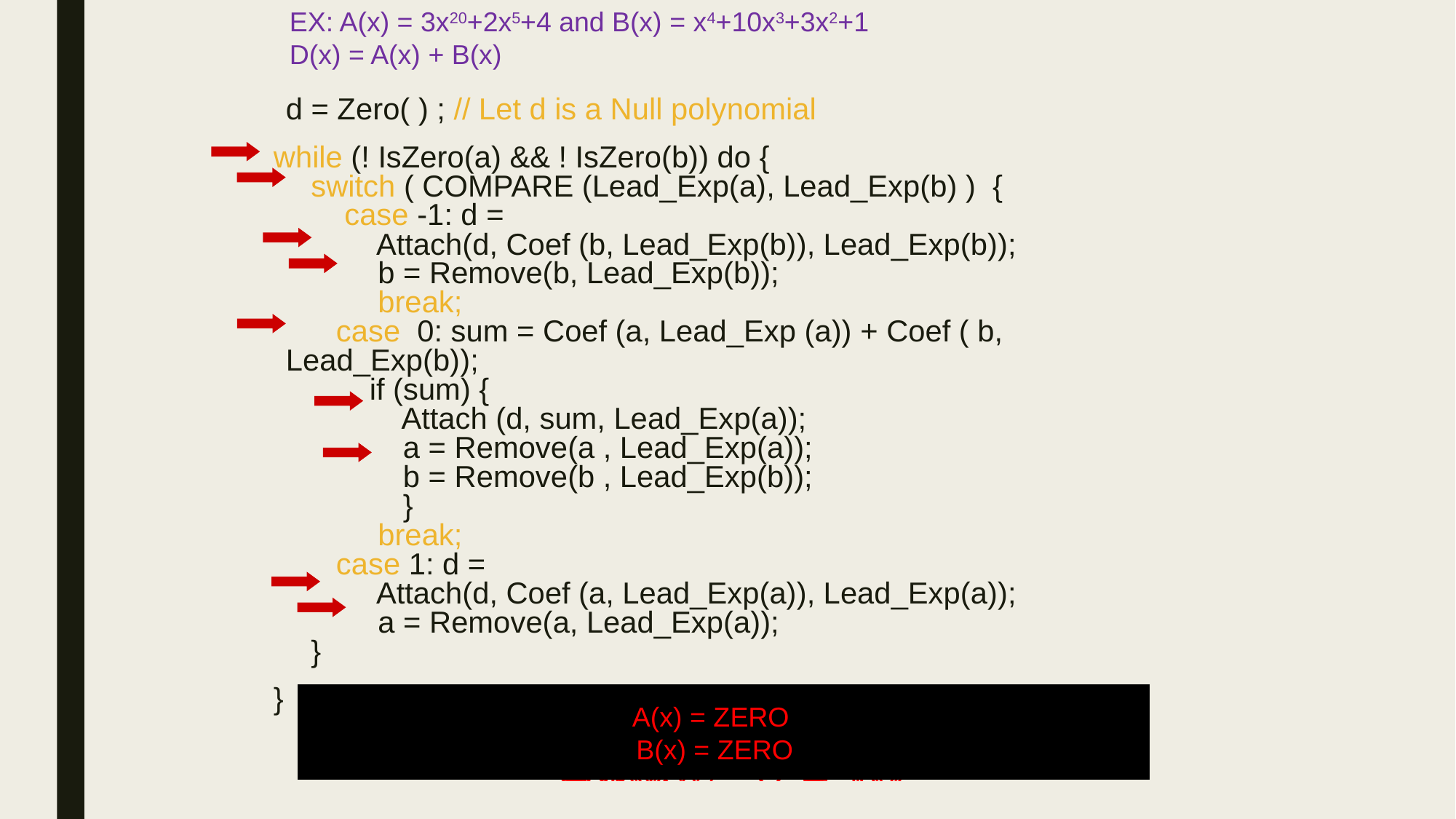

EX: A(x) = 3x20+2x5+4 and B(x) = x4+10x3+3x2+1
D(x) = A(x) + B(x)
	d = Zero( ) ; // Let d is a Null polynomial
    while (! IsZero(a) && ! IsZero(b)) do {
   switch ( COMPARE (Lead_Exp(a), Lead_Exp(b) )  {
       case -1: d =
           Attach(d, Coef (b, Lead_Exp(b)), Lead_Exp(b));
           b = Remove(b, Lead_Exp(b));
           break;
      case  0: sum = Coef (a, Lead_Exp (a)) + Coef ( b, Lead_Exp(b));
          if (sum) {
              Attach (d, sum, Lead_Exp(a));
              a = Remove(a , Lead_Exp(a));
              b = Remove(b , Lead_Exp(b));
              }
           break;
      case 1: d =
           Attach(d, Coef (a, Lead_Exp(a)), Lead_Exp(a));
           a = Remove(a, Lead_Exp(a));
   }
    }

A(x) = ZERO
B(x) = ZERO
A(x) = ZERO
B(x) = ZERO
D(x) = 3x20+2x5+x4+10x3+3x2+5
A(x) = 3x20+2x5+4
B(x) = x4+10x3+3x2+1
A(x) != ZERO B(x) != ZERO
A(x) = 3x20+2x5+4
B(x) = x4+10x3+3x2+1
Lead_Exp(a) = 20 > Lead_Exp(b) = 4
A(x) = 3x20+2x5+4
B(x) = x4+10x3+3x2+1
D(x) = 3x20
A(x) = 2x5+4
B(x) = x4+10x3+3x2+1
D(x) = 3x20
A(x) = 2x5+4
B(x) = x4+10x3+3x2+1
A(x) != ZERO B(x) != ZERO
A(x) = 2x5+4
B(x) = x4+10x3+3x2+1
Lead_Exp(a) = 5 > Lead_Exp(b) = 4
A(x) = 2x5+4
B(x) = x4+10x3+3x2+1
D(x) = 3x20 + 2x5
A(x) = 4
B(x) = x4+10x3+3x2+1
D(x) = 3x20 + 2x5
A(x) = 4
B(x) = x4+10x3+3x2+1
A(x) != ZERO B(x) != ZERO
A(x) = 4
B(x) = x4+10x3+3x2+1
Lead_Exp(a) = 0 < Lead_Exp(b) != 4
A(x) = 4
B(x) = x4+10x3+3x2+1
D(x) = 3x20+2x5 + x4
A(x) = 4
B(x) = 10x3+3x2+1
D(x) = 3x20+2x5 + x4
A(x) = 4
B(x) = 10x3+3x2+1
A(x) != ZERO B(x) != ZERO
A(x) = 4
B(x) = 10x3+3x2+1
Lead_Exp(a) = 0 < Lead_Exp(b) = 3
A(x) = 4
B(x) = 10x3+3x2+1
D(x) =  3x20+2x5 + x4+10x3
A(x) = 4
B(x) = 3x2+1
D(x) =  3x20+2x5 + x4+10x3
A(x) = 4
B(x) = 3x2+1
A(x) != ZERO B(x) != ZERO
A(x) = 4
B(x) = 3x2+1
Lead_Exp(a) = 0 <  Lead_Exp(b) = 2
A(x) = 4
B(x) = 3x2+1
D(x) = 3x20+2x5 +x4+10x3+3x2
A(x) = 4
B(x) = 1
D(x) = 3x20+2x5 +x4+10x3+3x2
A(x) = 4
B(x) = 1
A(x) != ZERO B(x) != ZERO
A(x) = 4
B(x) = 1
Lead_Exp(a) = 0 == Lead_Exp(b) = 0
A(x) = 4
B(x) = 1
Sum(x) = A(x) + B(x) = 4 + 1 = 5
A(x) = 4
B(x) = 1
D(x) = 3x20+2x5+x4+10x3+3x2+5